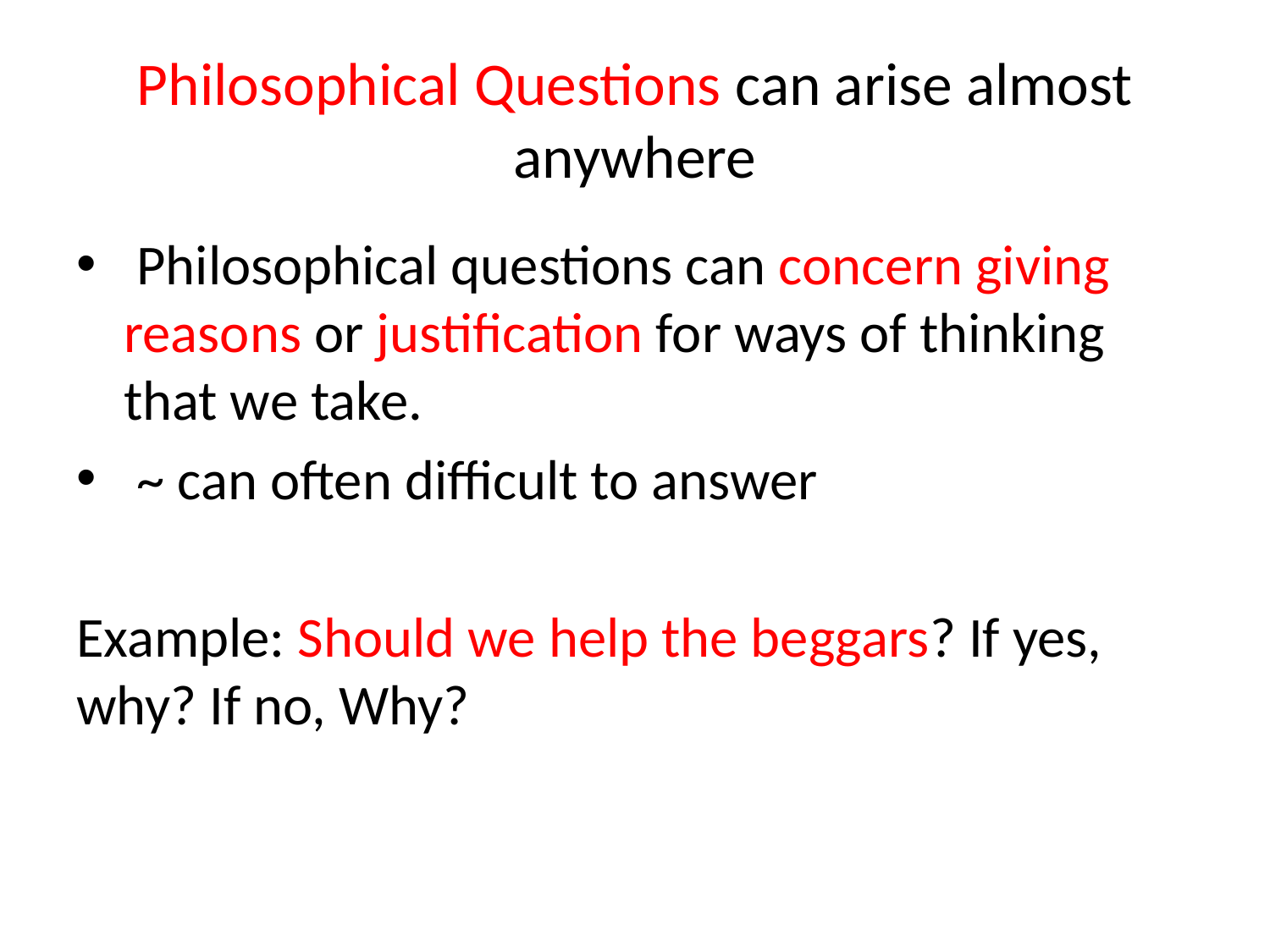

# Philosophical Questions can arise almost anywhere
 Philosophical questions can concern giving reasons or justification for ways of thinking that we take.
 ~ can often difficult to answer

Example: Should we help the beggars? If yes, why? If no, Why?